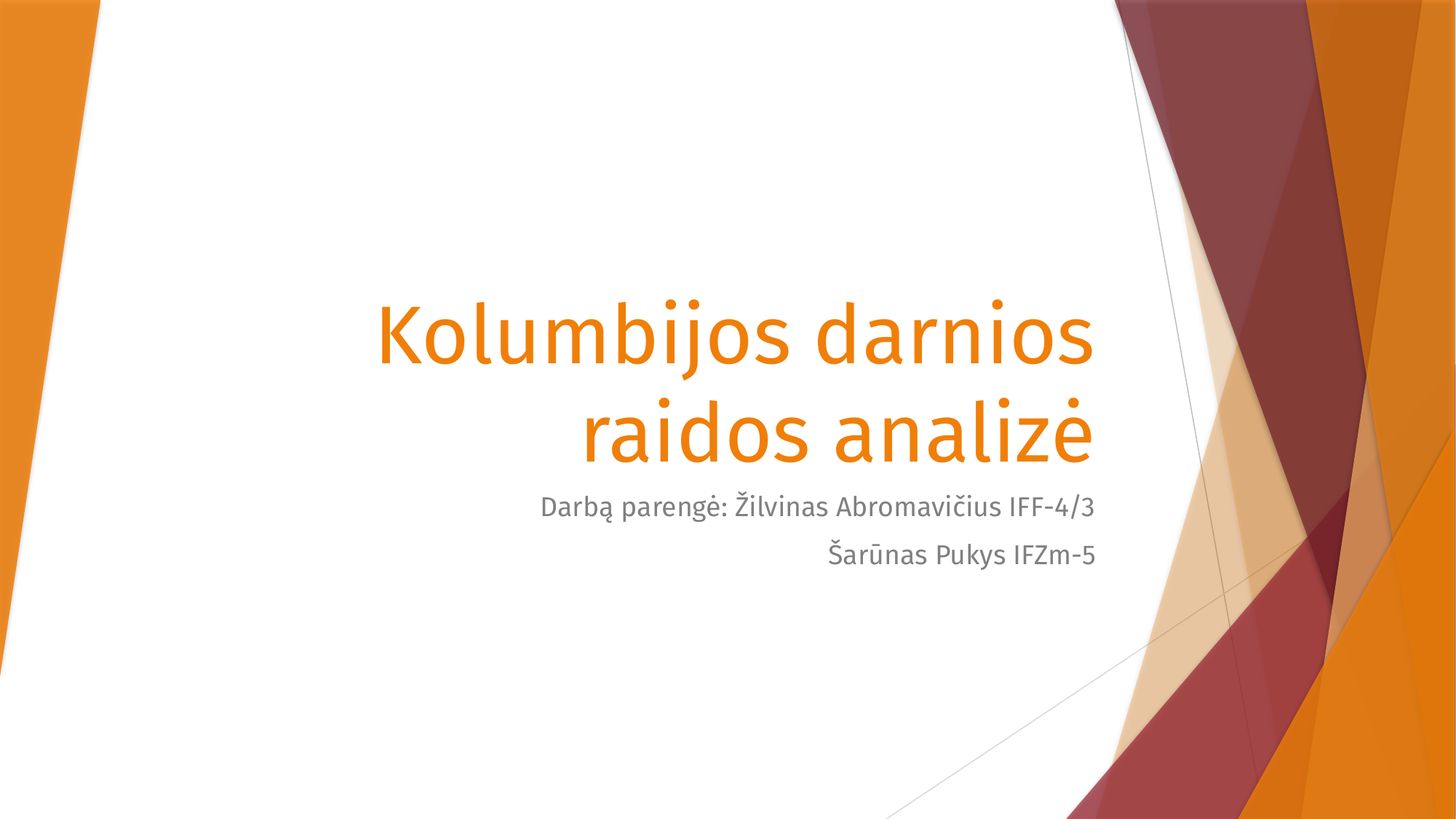

# Kolumbijos darnios raidos analizė
Darbą parengė: Žilvinas Abromavičius IFF-4/3
		        Šarūnas Pukys IFZm-5